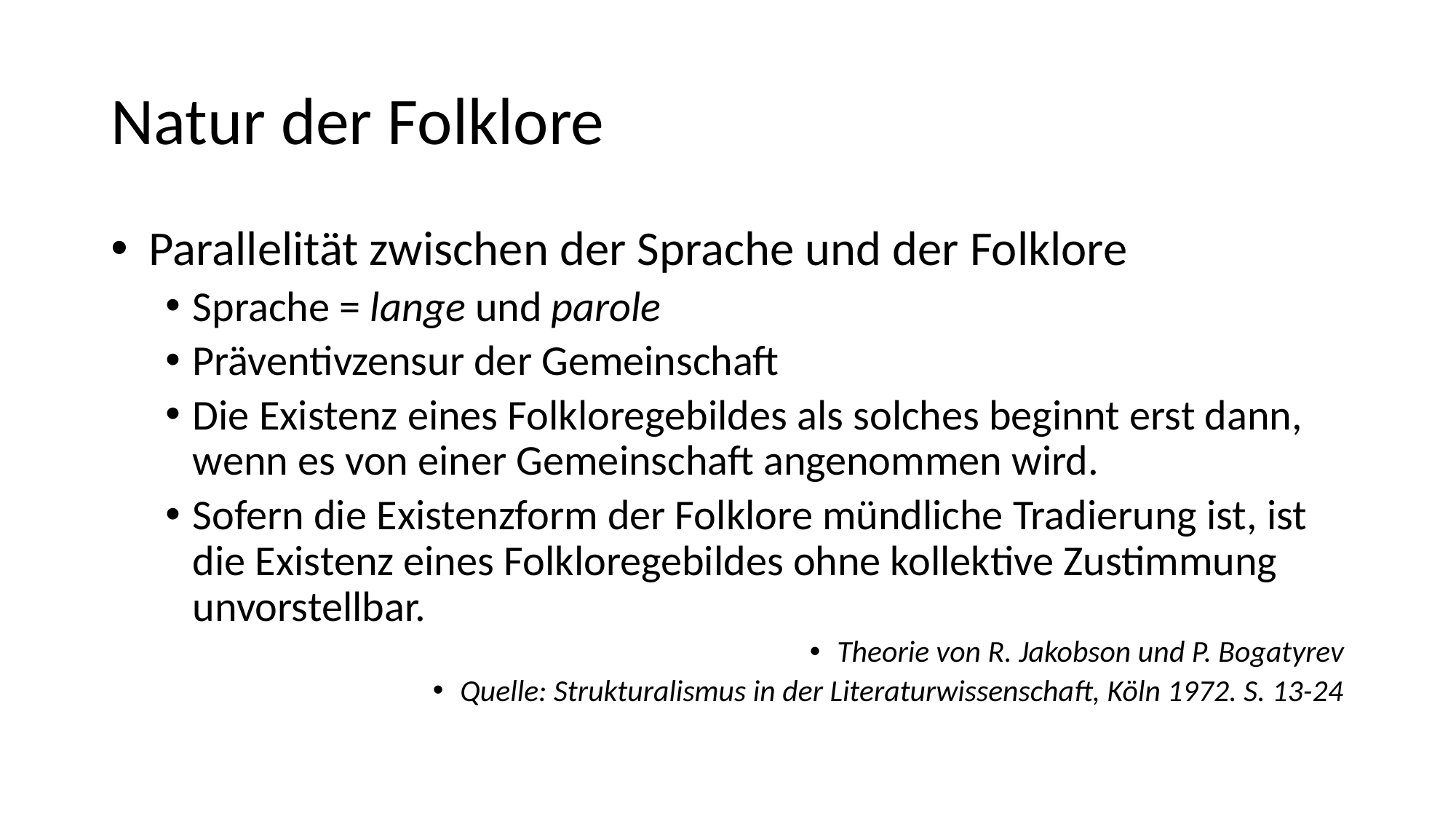

# Natur der Folklore
 Parallelität zwischen der Sprache und der Folklore
Sprache = lange und parole
Präventivzensur der Gemeinschaft
Die Existenz eines Folkloregebildes als solches beginnt erst dann, wenn es von einer Gemeinschaft angenommen wird.
Sofern die Existenzform der Folklore mündliche Tradierung ist, ist die Existenz eines Folkloregebildes ohne kollektive Zustimmung unvorstellbar.
Theorie von R. Jakobson und P. Bogatyrev
Quelle: Strukturalismus in der Literaturwissenschaft, Köln 1972. S. 13-24